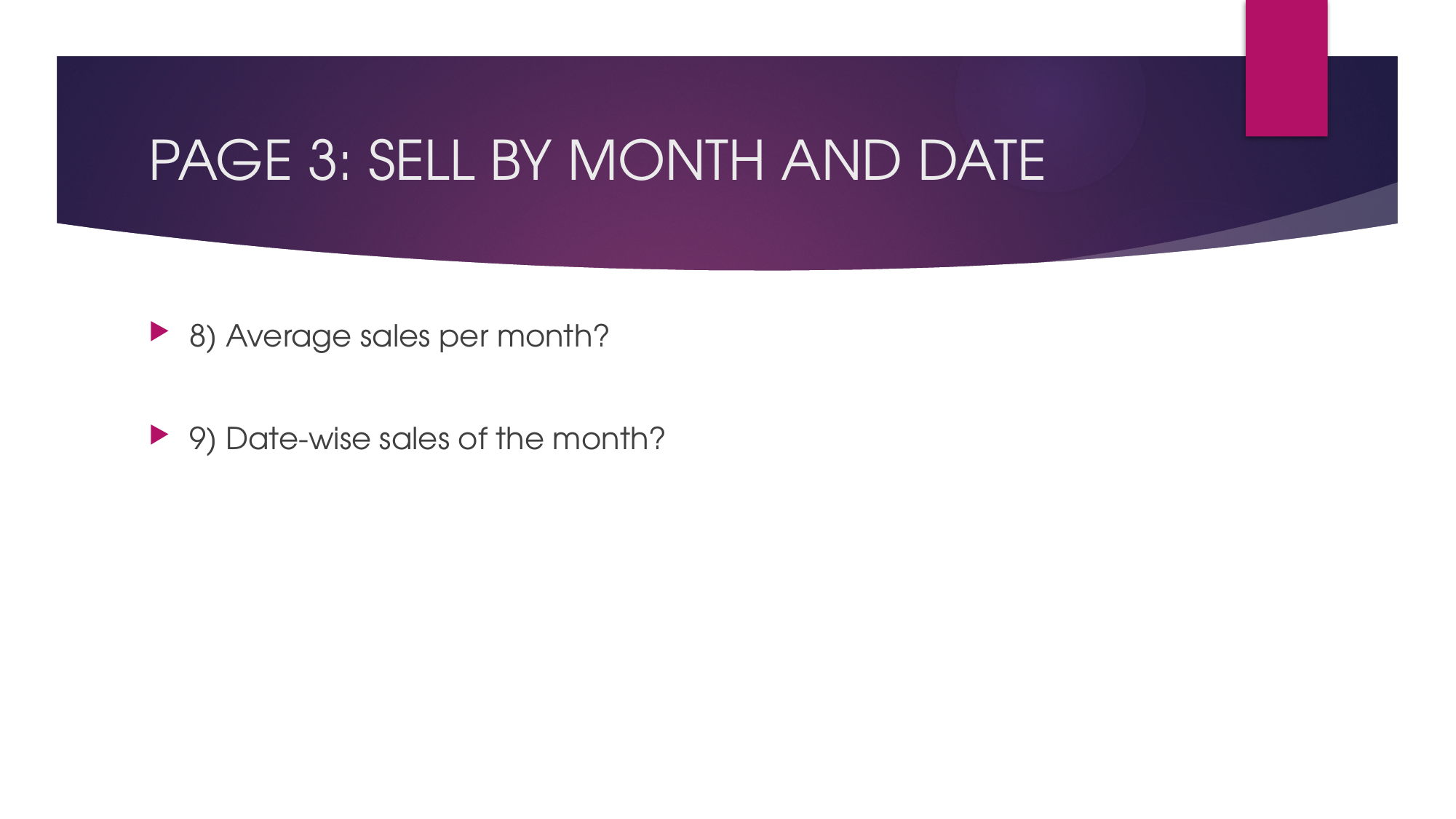

# PAGE 3: SELL BY MONTH AND DATE
8) Average sales per month?

9) Date-wise sales of the month?